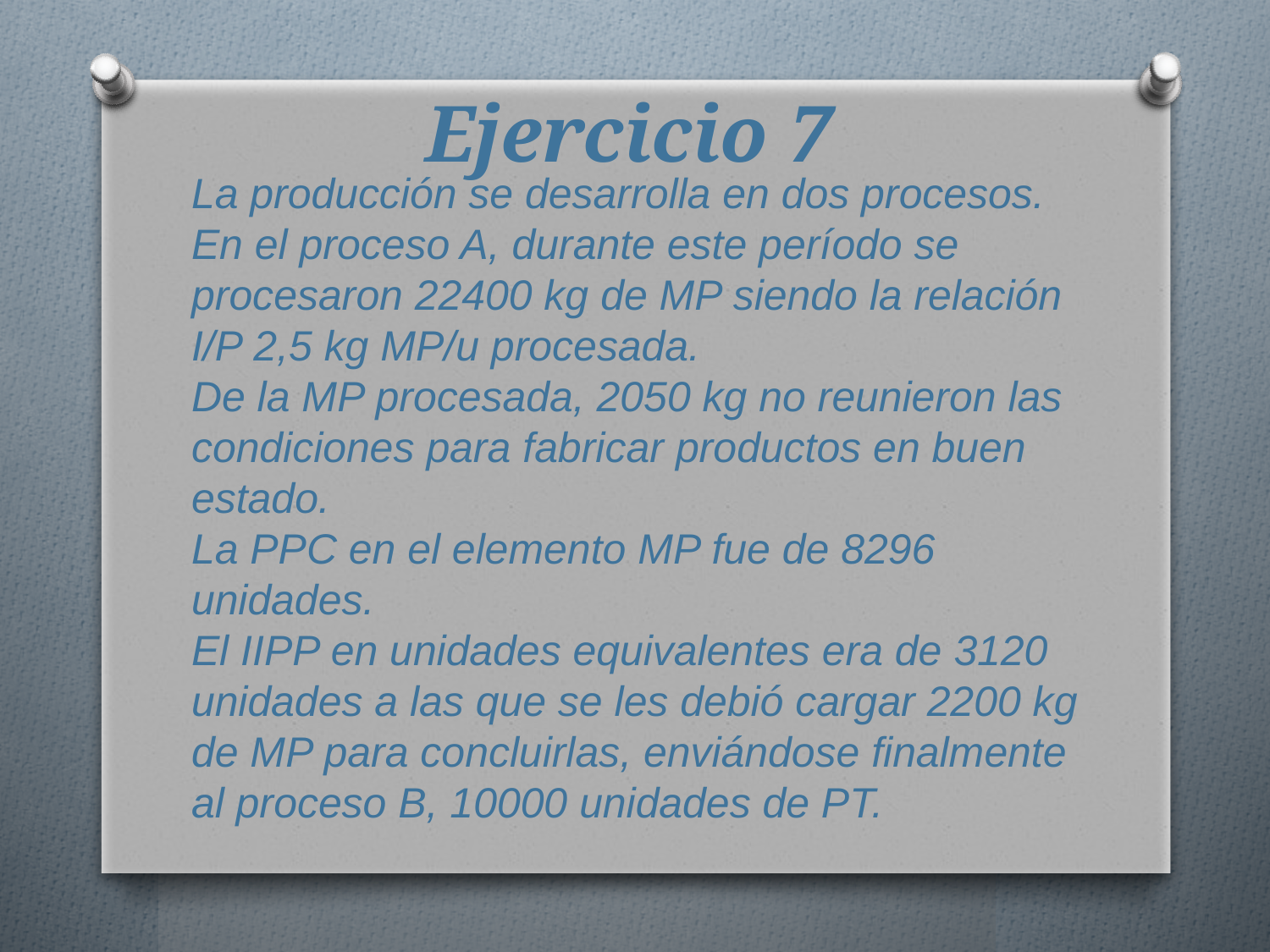

# Ejercicio 7
La producción se desarrolla en dos procesos. En el proceso A, durante este período se procesaron 22400 kg de MP siendo la relación I/P 2,5 kg MP/u procesada.
De la MP procesada, 2050 kg no reunieron las condiciones para fabricar productos en buen estado.
La PPC en el elemento MP fue de 8296 unidades.
El IIPP en unidades equivalentes era de 3120 unidades a las que se les debió cargar 2200 kg de MP para concluirlas, enviándose finalmente al proceso B, 10000 unidades de PT.